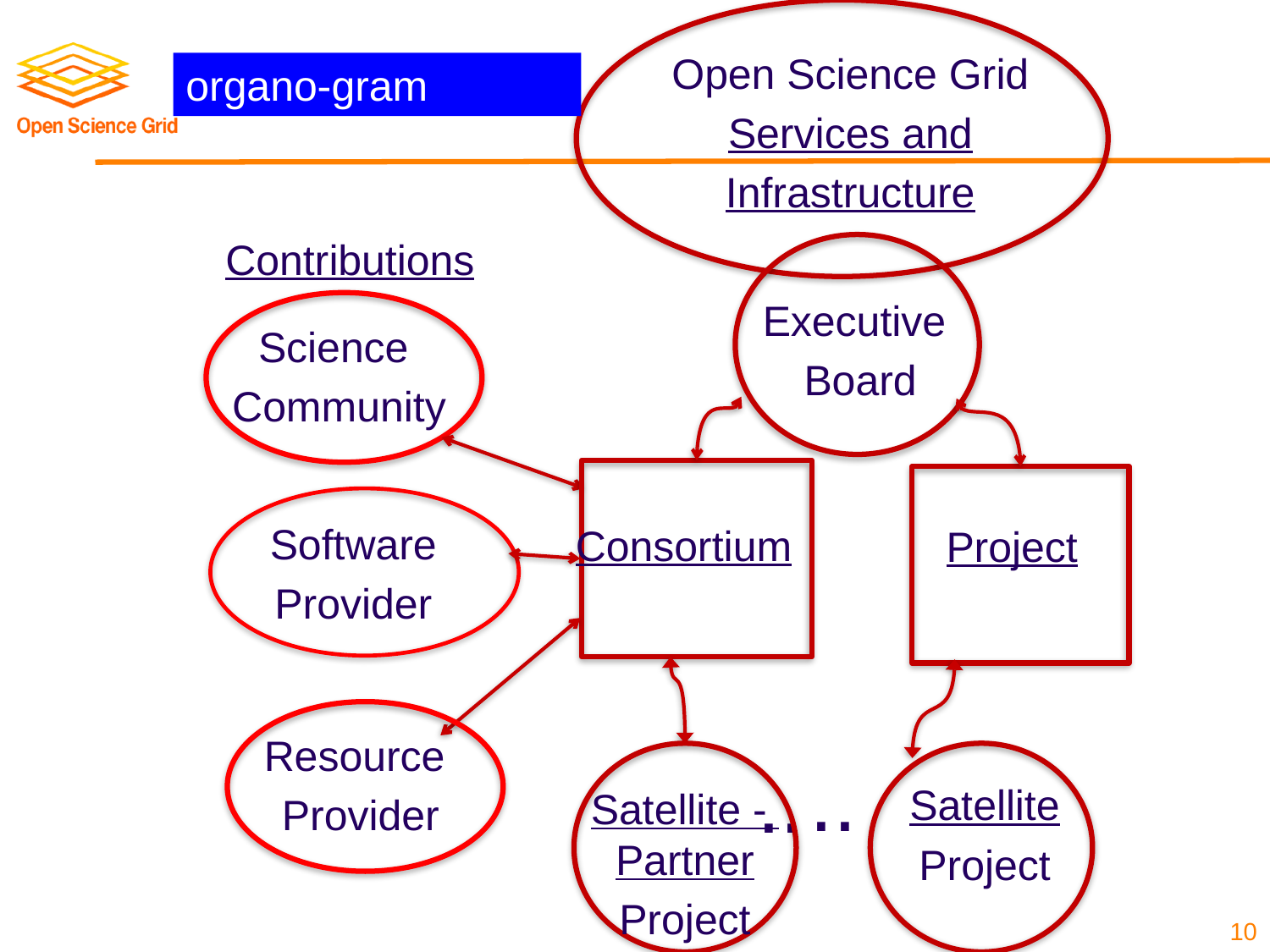

Open Science Grid
Services and
Infrastructure
organo-gram
Contributions

Executive
Board

Science
Community

Software
Provider
Consortium
Project

Resource
Provider
..
..

Satellite
Project
Satellite -  Partner
Project
10